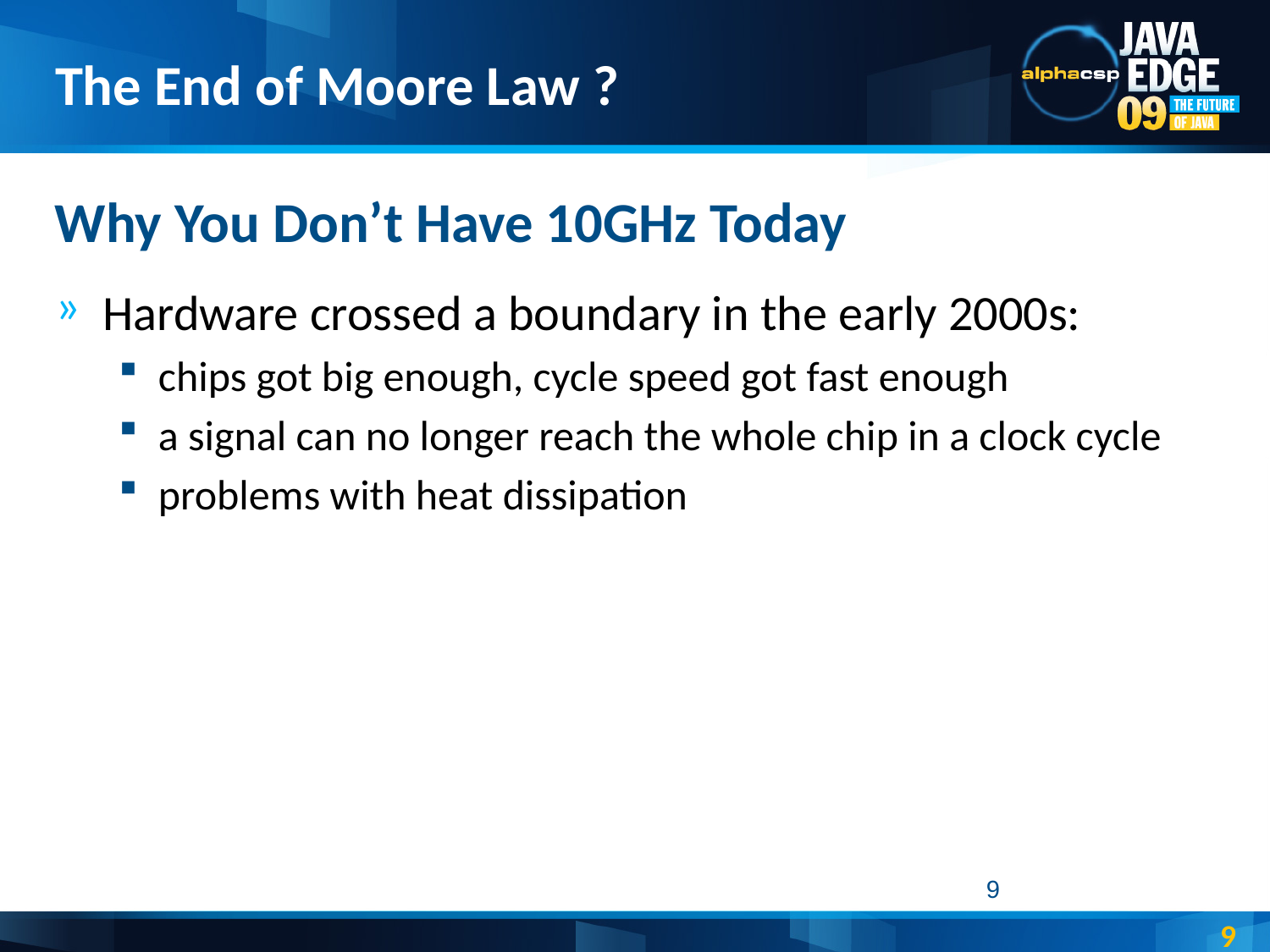

# The End of Moore Law ?
Why You Don’t Have 10GHz Today
Hardware crossed a boundary in the early 2000s:
chips got big enough, cycle speed got fast enough
a signal can no longer reach the whole chip in a clock cycle
problems with heat dissipation
9